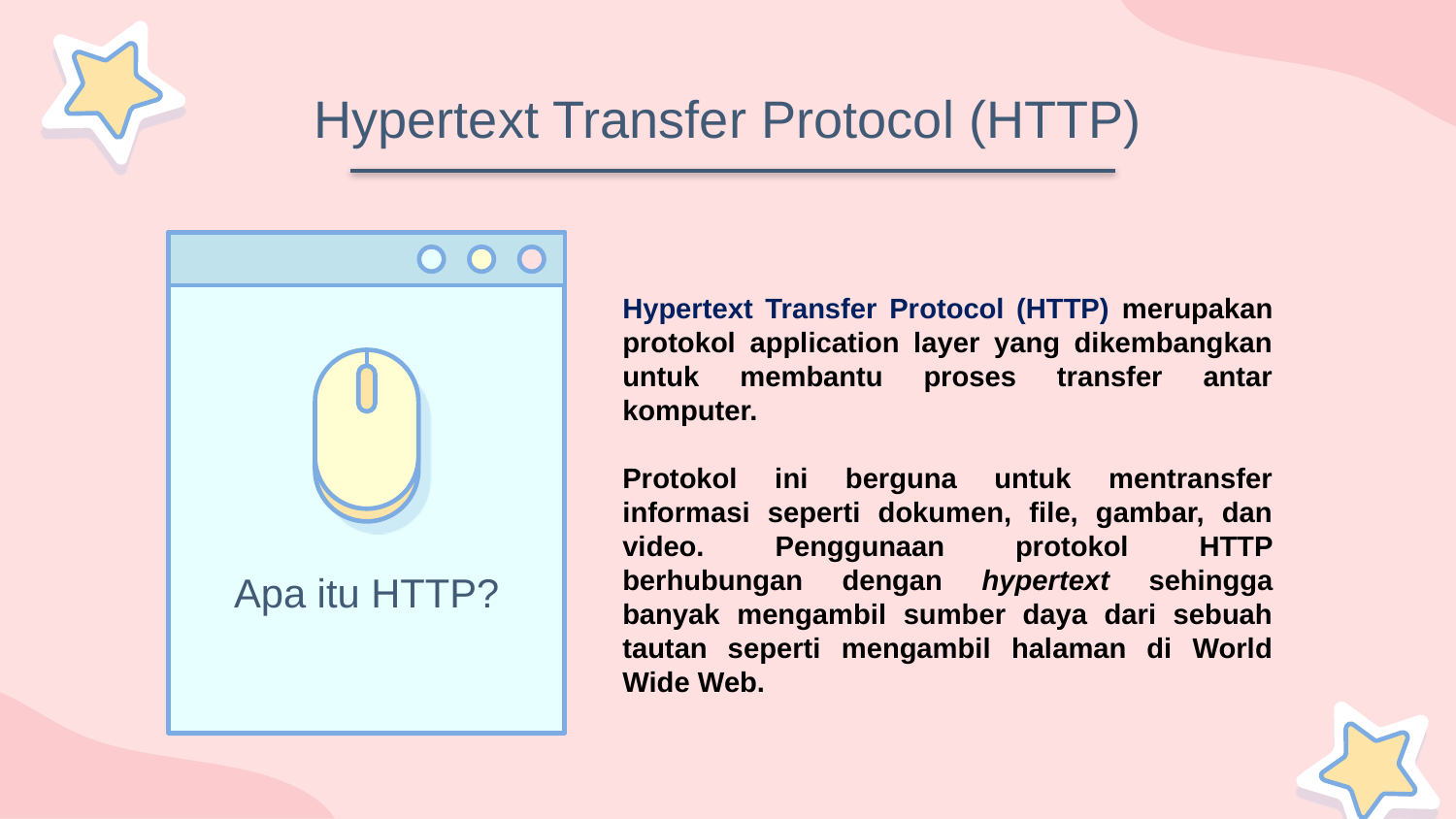

# Hypertext Transfer Protocol (HTTP)

Hypertext Transfer Protocol (HTTP) merupakan protokol application layer yang dikembangkan untuk membantu proses transfer antar komputer.

Protokol ini berguna untuk mentransfer informasi seperti dokumen, file, gambar, dan video. Penggunaan protokol HTTP berhubungan dengan hypertext sehingga banyak mengambil sumber daya dari sebuah tautan seperti mengambil halaman di World Wide Web.

Apa itu HTTP?